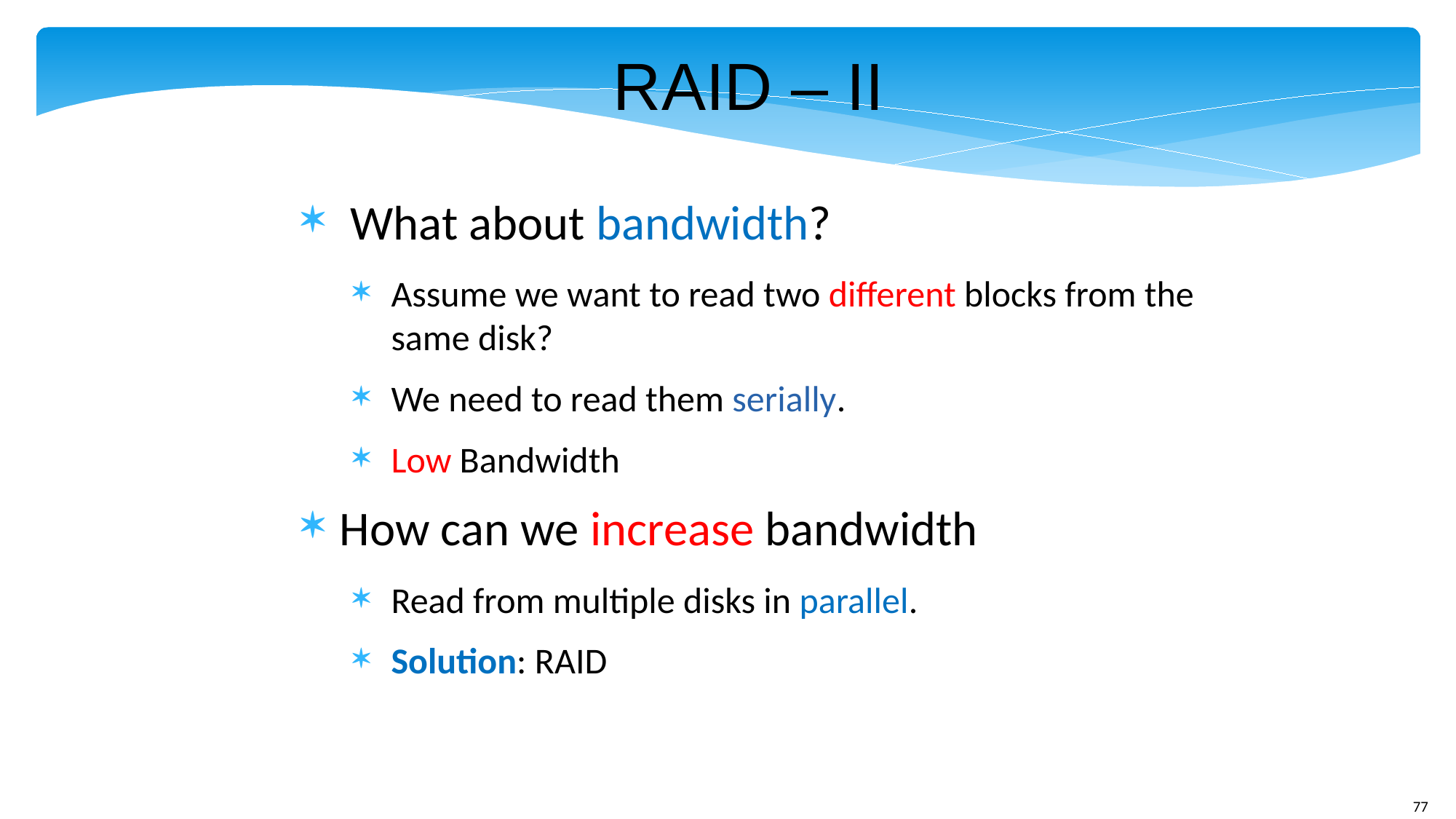

RAID – II
 What about bandwidth?
Assume we want to read two different blocks from the same disk?
We need to read them serially.
Low Bandwidth
How can we increase bandwidth
Read from multiple disks in parallel.
Solution: RAID